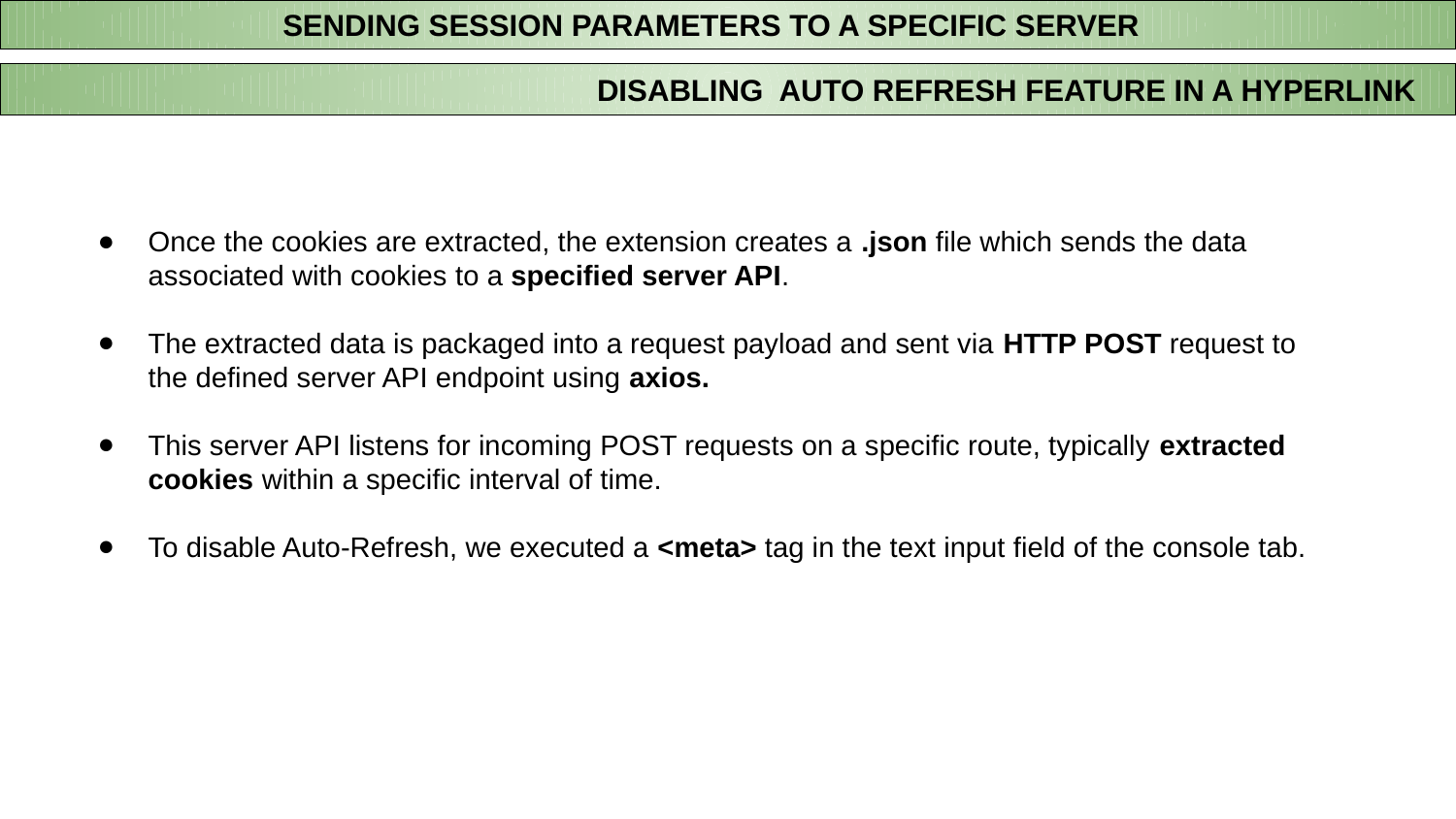

SENDING SESSION PARAMETERS TO A SPECIFIC SERVER
 				DISABLING  AUTO REFRESH FEATURE IN A HYPERLINK

Once the cookies are extracted, the extension creates a .json file which sends the data associated with cookies to a specified server API.

The extracted data is packaged into a request payload and sent via HTTP POST request to the defined server API endpoint using axios.

This server API listens for incoming POST requests on a specific route, typically extracted cookies within a specific interval of time.

To disable Auto-Refresh, we executed a <meta> tag in the text input field of the console tab.